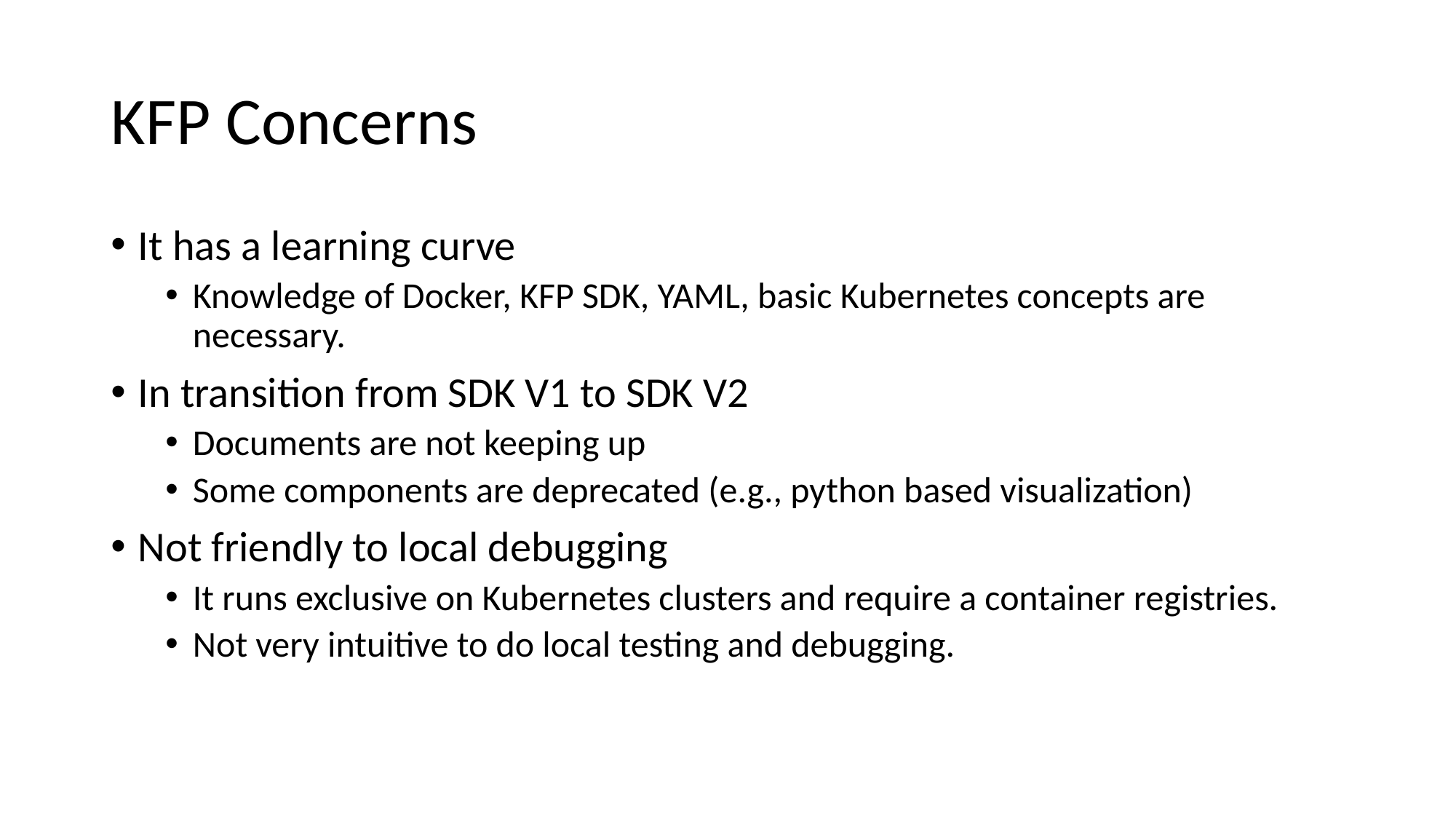

# KFP Concerns
It has a learning curve
Knowledge of Docker, KFP SDK, YAML, basic Kubernetes concepts are necessary.
In transition from SDK V1 to SDK V2
Documents are not keeping up
Some components are deprecated (e.g., python based visualization)
Not friendly to local debugging
It runs exclusive on Kubernetes clusters and require a container registries.
Not very intuitive to do local testing and debugging.